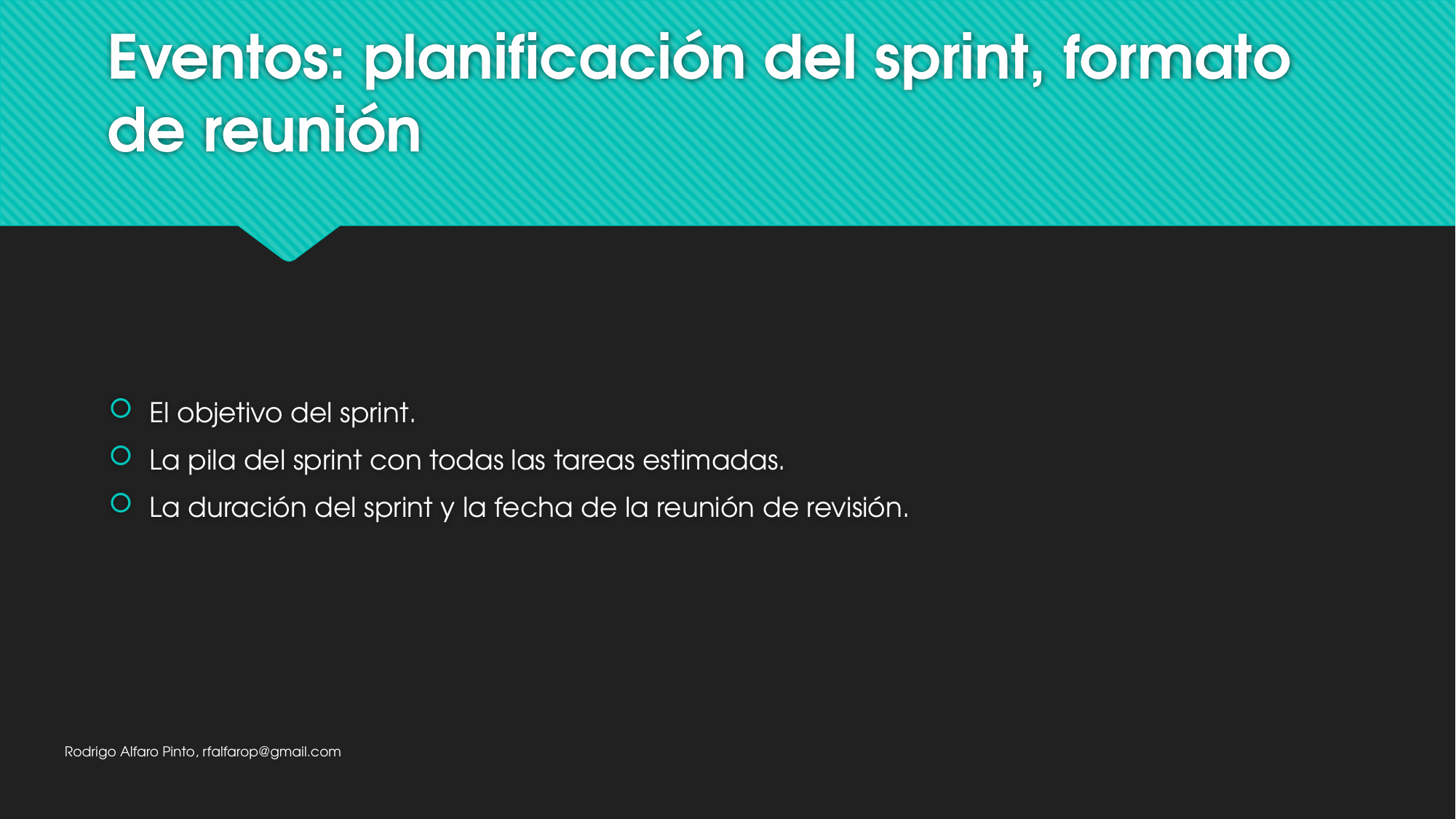

# Eventos: planificación del sprint, formato de reunión
El objetivo del sprint.
La pila del sprint con todas las tareas estimadas.
La duración del sprint y la fecha de la reunión de revisión.

Rodrigo Alfaro Pinto, rfalfarop@gmail.com